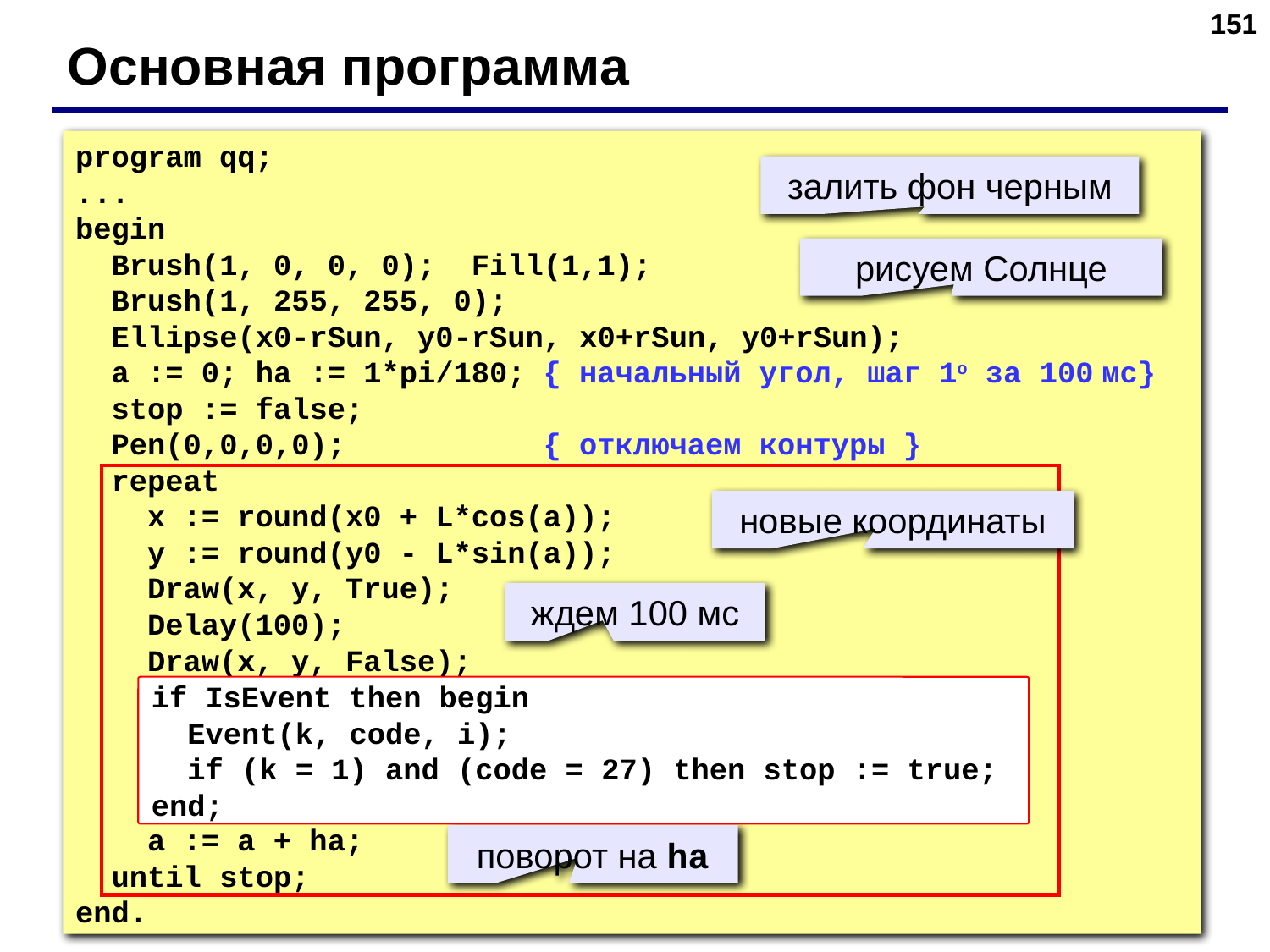

151
Основная программа
program qq;
...
begin
  Brush(1, 0, 0, 0);  Fill(1,1);
  Brush(1, 255, 255, 0);
  Ellipse(x0-rSun, y0-rSun, x0+rSun, y0+rSun);
  a := 0; ha := 1*pi/180; { начальный угол, шаг 1o за 100 мс}
  stop := false;
  Pen(0,0,0,0);           { отключаем контуры }
  repeat
    x := round(x0 + L*cos(a));
    y := round(y0 - L*sin(a));
    Draw(x, y, True);
    Delay(100);
    Draw(x, y, False);

    a := a + ha;
  until stop;
end.
залить фон черным
рисуем Солнце

новые координаты
ждем 100 мс
if IsEvent then begin
  Event(k, code, i);
  if (k = 1) and (code = 27) then stop := true;
end;
поворот на ha